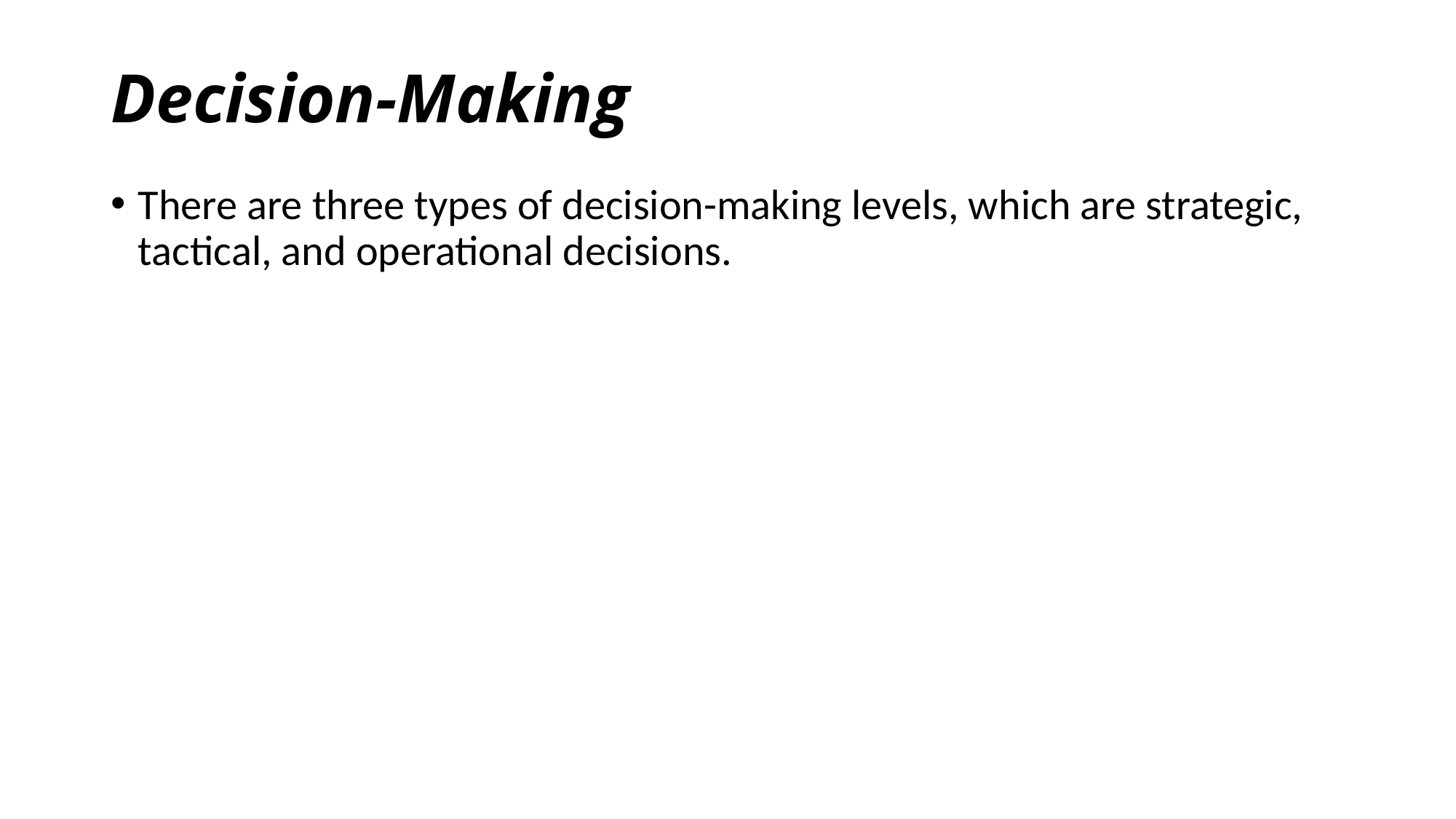

# Decision-Making
There are three types of decision-making levels, which are strategic, tactical, and operational decisions.